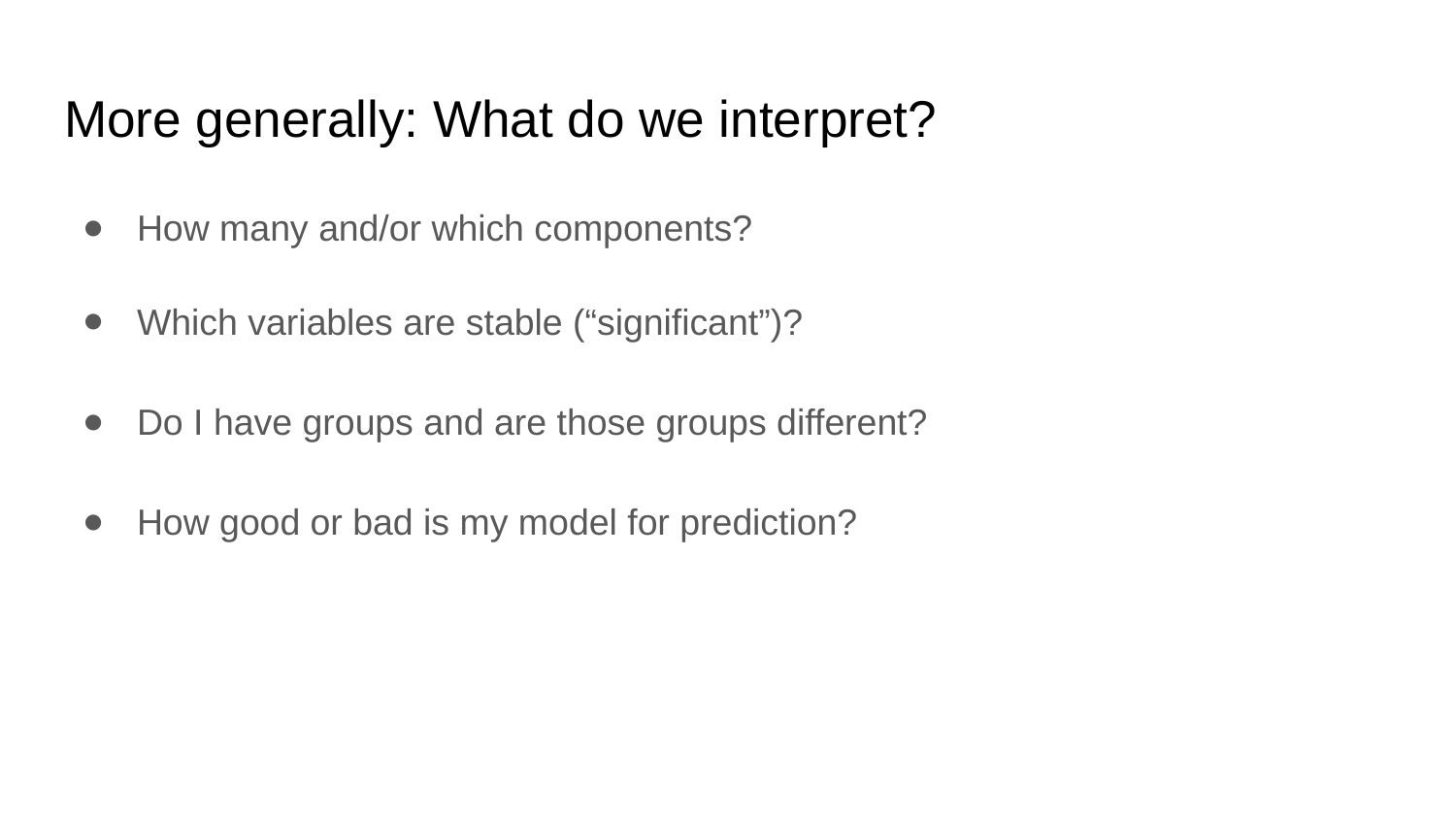

# More generally: What do we interpret?
How many and/or which components?
Which variables are stable (“significant”)?
Do I have groups and are those groups different?
How good or bad is my model for prediction?